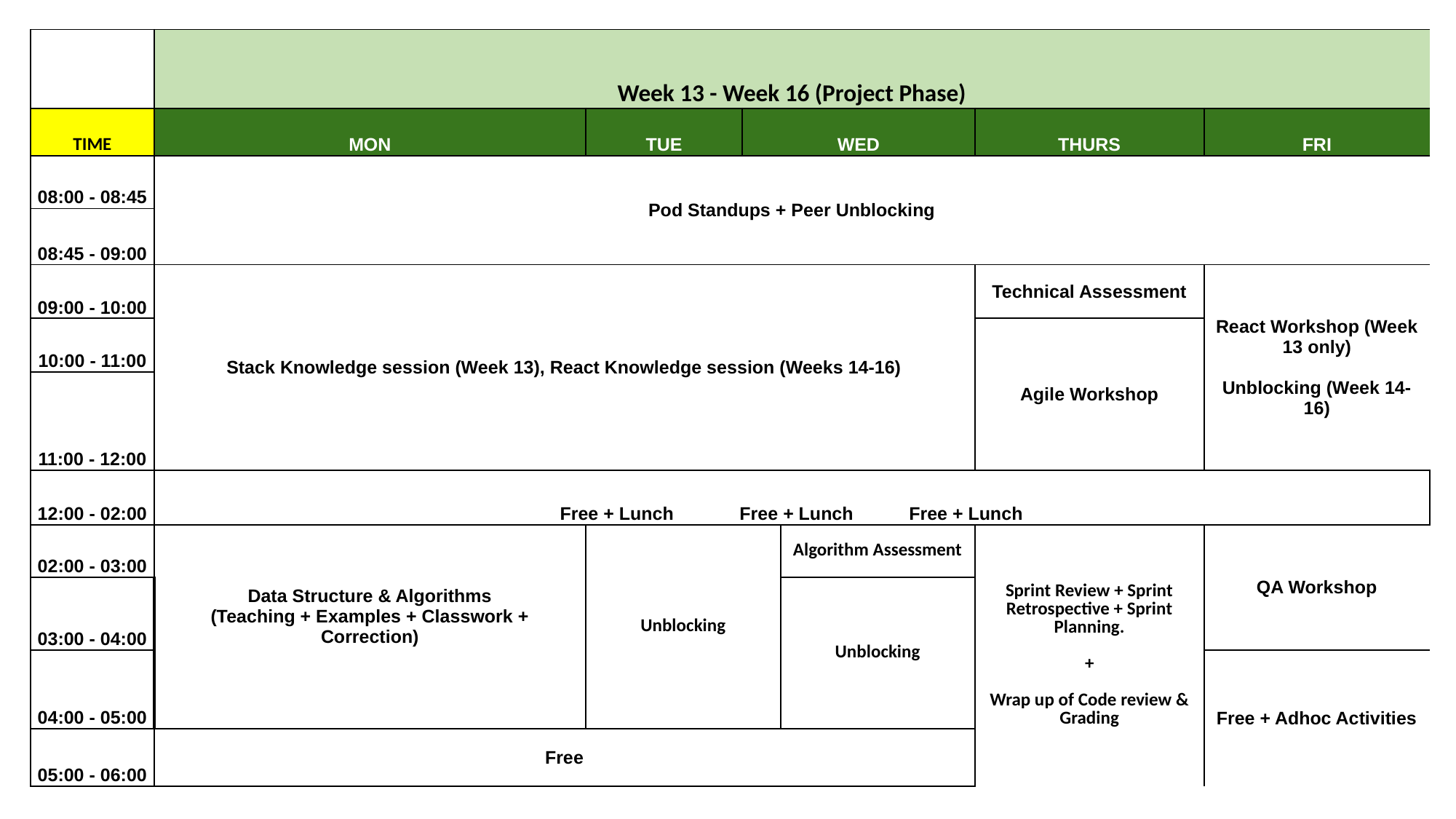

|  | Week 13 - Week 16 (Project Phase) |  |  |  |  |  |
| --- | --- | --- | --- | --- | --- | --- |
| TIME | MON | TUE | WED |  | THURS | FRI |
| 08:00 - 08:45 | Pod Standups + Peer Unblocking |  |  |  |  |  |
| 08:45 - 09:00 |  |  |  |  |  |  |
| 09:00 - 10:00 | Stack Knowledge session (Week 13), React Knowledge session (Weeks 14-16) |  |  |  | Technical Assessment | React Workshop (Week 13 only) Unblocking (Week 14-16) |
| 10:00 - 11:00 |  |  |  |  | Agile Workshop |  |
| 11:00 - 12:00 |  |  |  |  |  |  |
| 12:00 - 02:00 | Free + Lunch             Free + Lunch           Free + Lunch |  |  |  |  |  |
| 02:00 - 03:00 | Data Structure & Algorithms (Teaching + Examples + Classwork + Correction) | Unblocking |  | Algorithm Assessment | Sprint Review + Sprint Retrospective + Sprint Planning. + Wrap up of Code review & Grading | QA Workshop |
| 03:00 - 04:00 |  |  |  | Unblocking |  |  |
| 04:00 - 05:00 |  |  |  |  |  | Free + Adhoc Activities |
| 05:00 - 06:00 | Free |  |  |  |  |  |